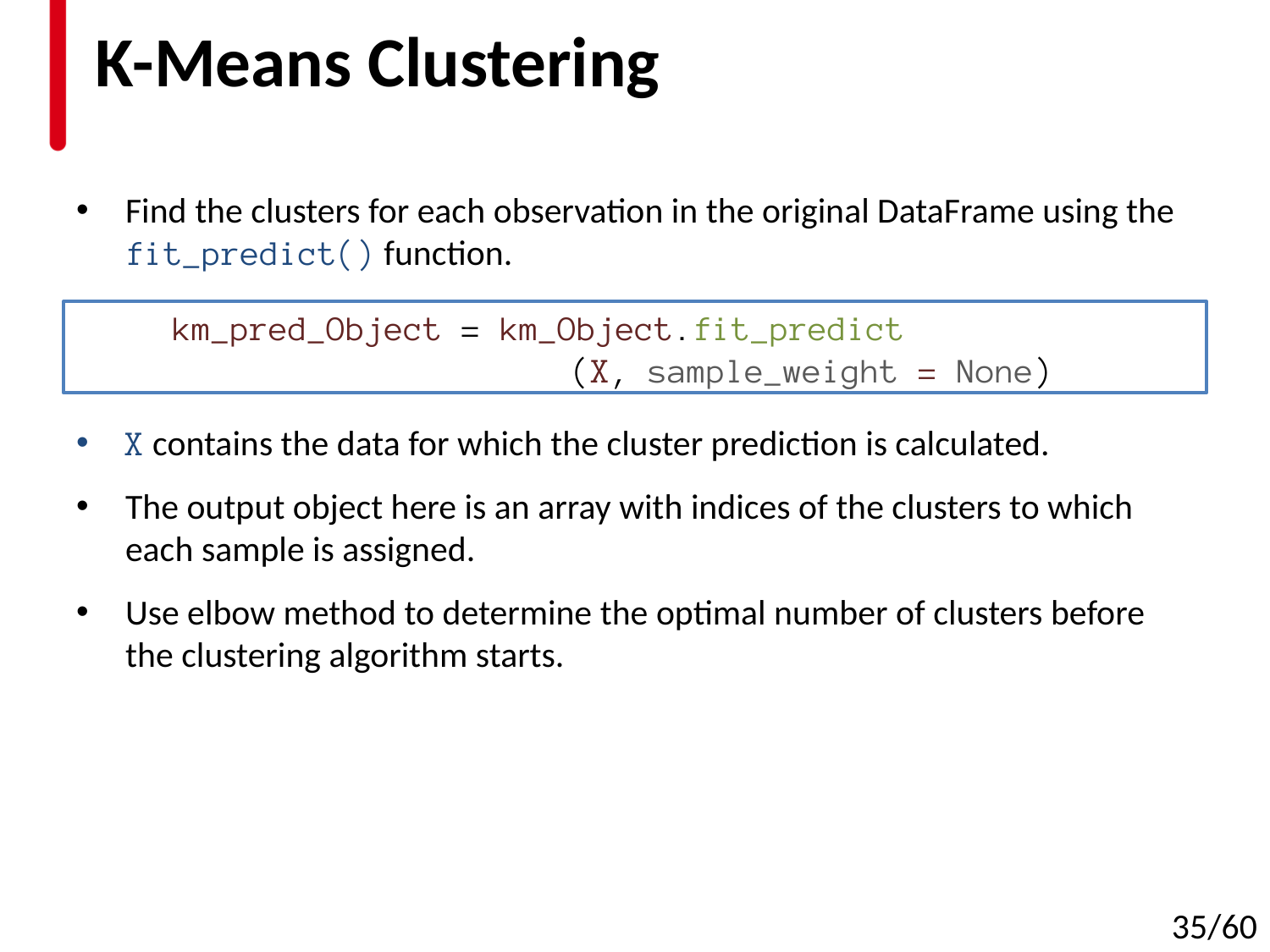

# K-Means Clustering
Find the clusters for each observation in the original DataFrame using the fit_predict() function.

X contains the data for which the cluster prediction is calculated.
The output object here is an array with indices of the clusters to which each sample is assigned.
Use elbow method to determine the optimal number of clusters before the clustering algorithm starts.
km_pred_Object = km_Object.fit_predict
(X, sample_weight = None)